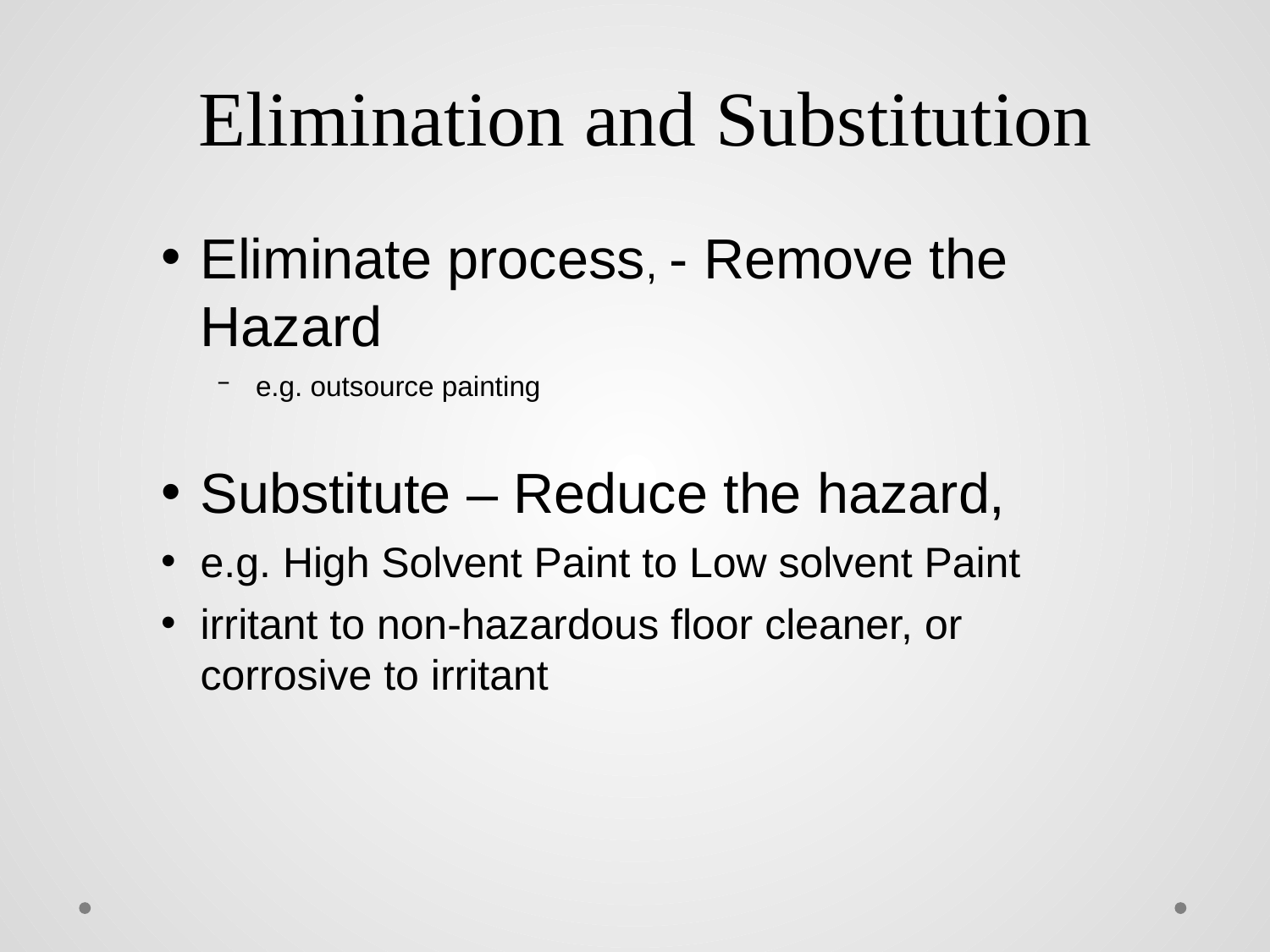

Elimination and Substitution
Eliminate process, - Remove the Hazard
e.g. outsource painting

Substitute – Reduce the hazard,
e.g. High Solvent Paint to Low solvent Paint
irritant to non-hazardous floor cleaner, or corrosive to irritant